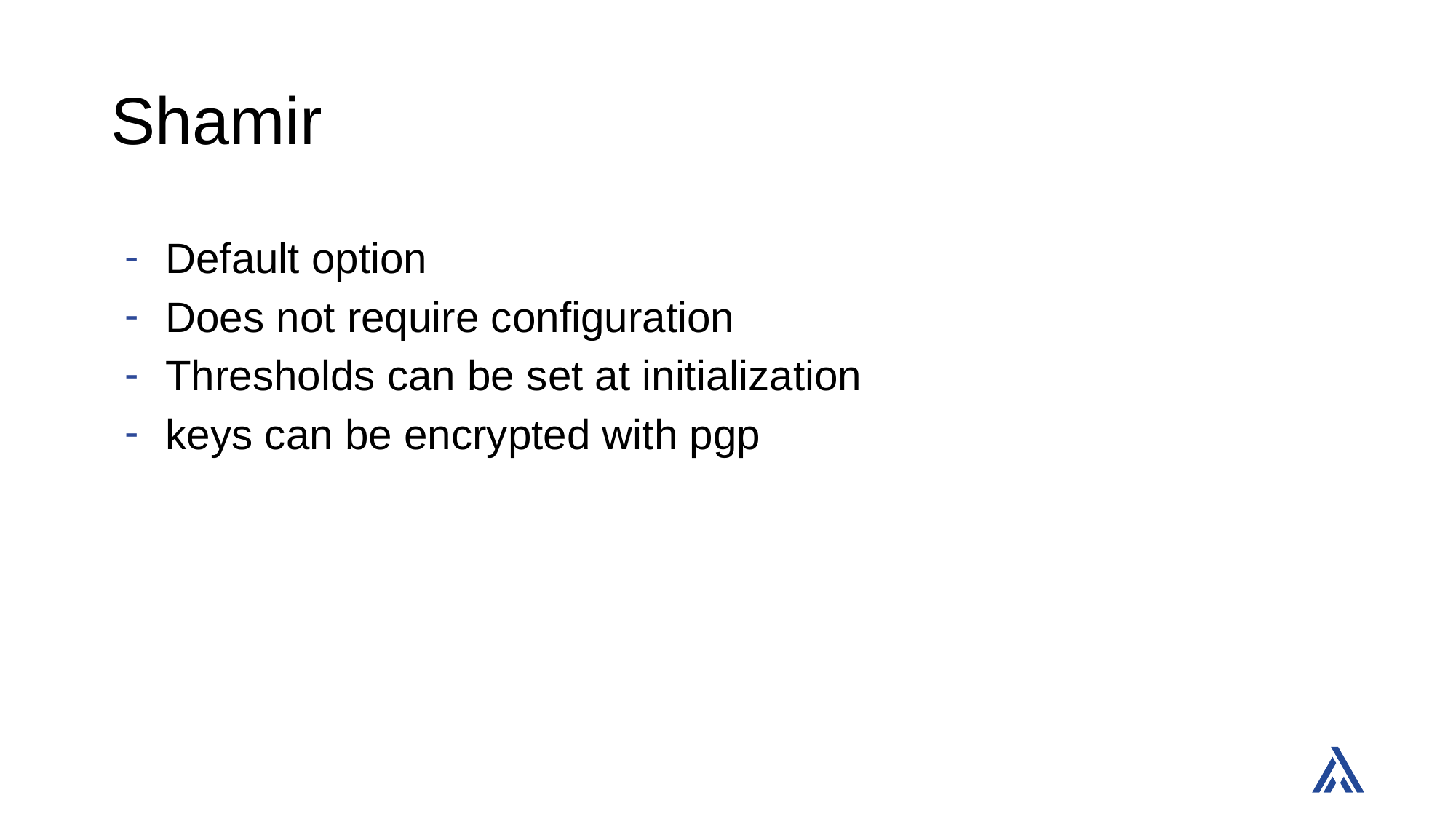

# Shamir
Default option
Does not require configuration
Thresholds can be set at initialization
keys can be encrypted with pgp